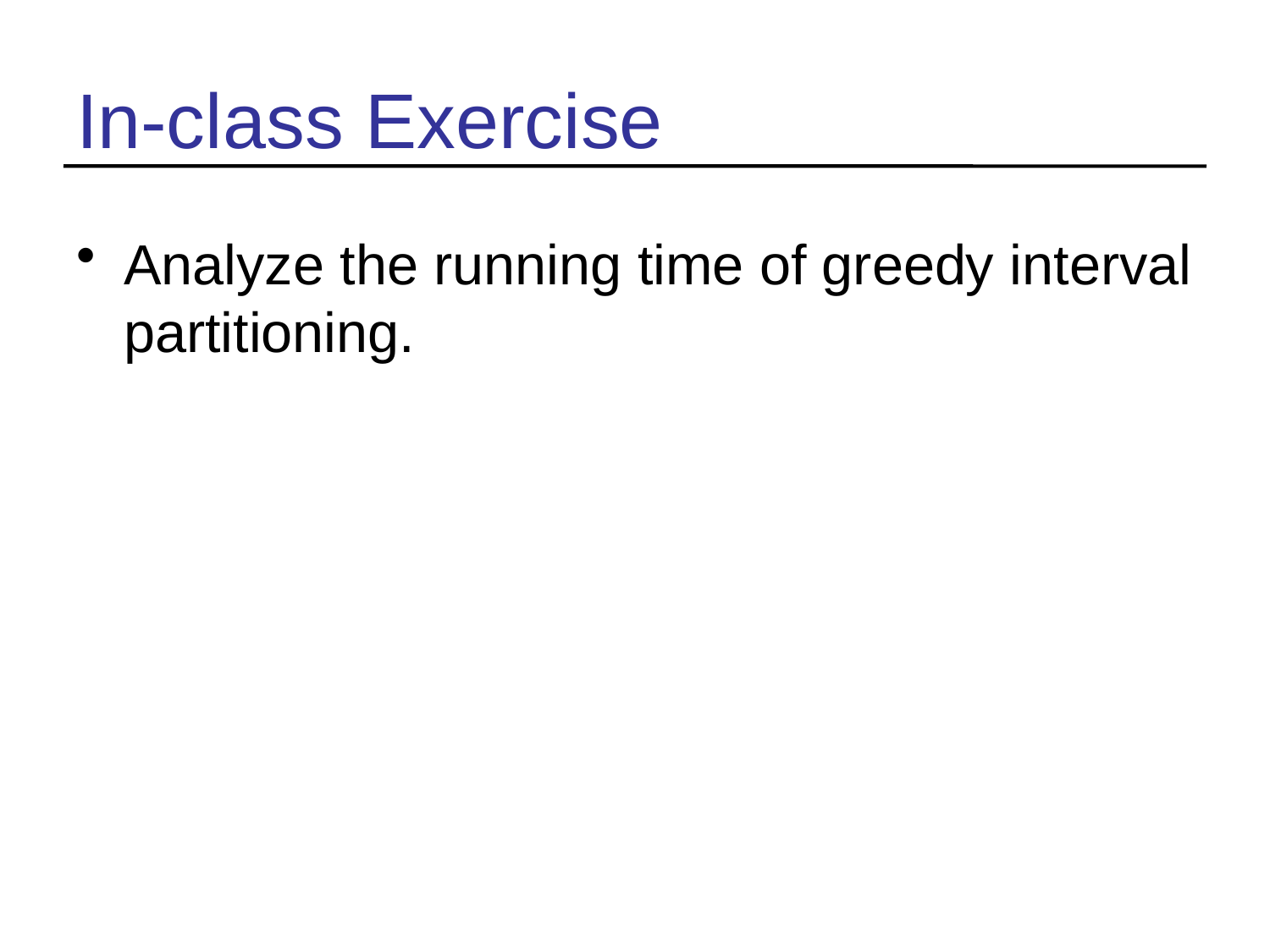

# In-class Exercise
Analyze the running time of greedy interval partitioning.